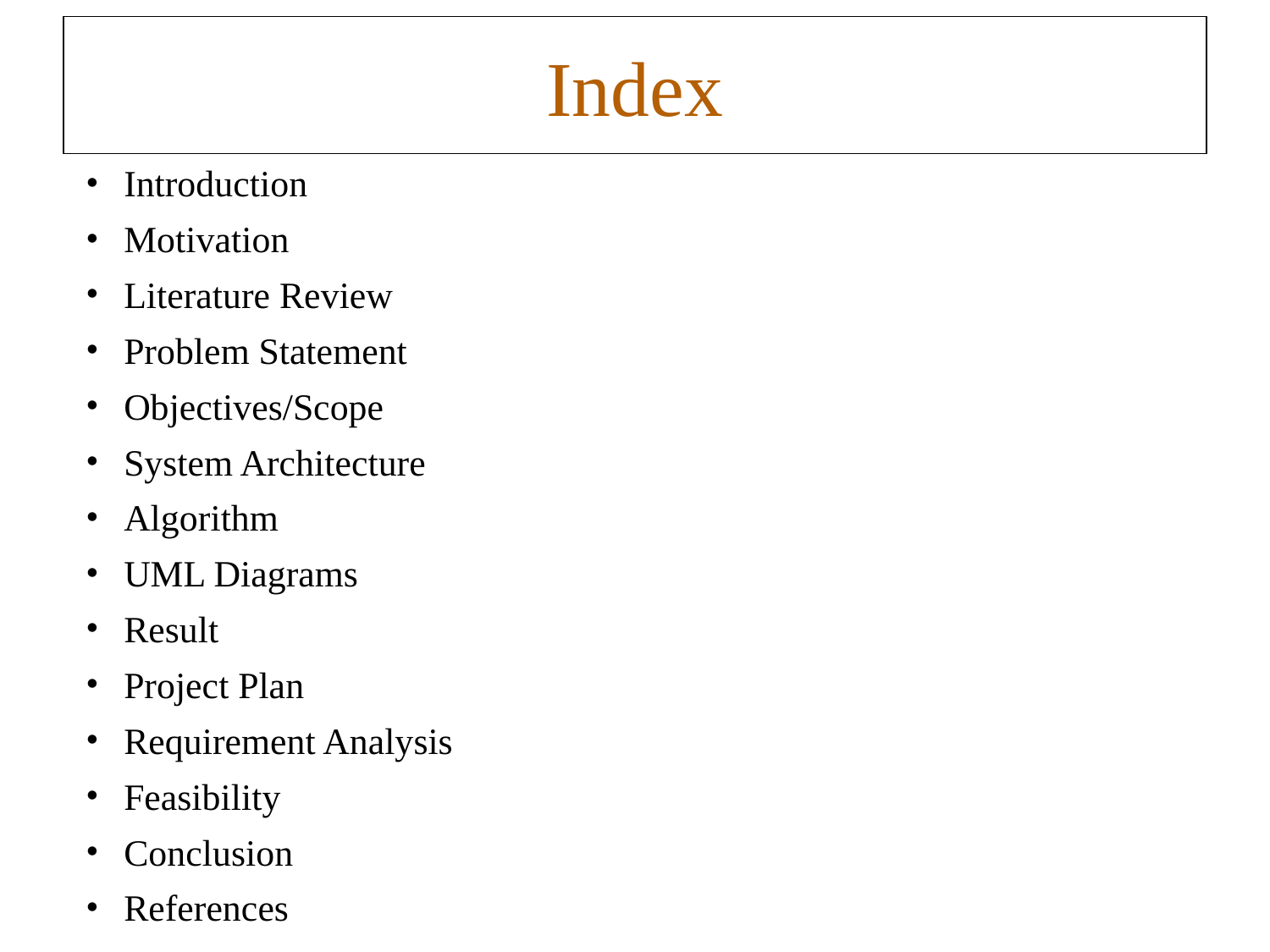

# Index
Introduction
Motivation
Literature Review
Problem Statement
Objectives/Scope
System Architecture
Algorithm
UML Diagrams
Result
Project Plan
Requirement Analysis
Feasibility
Conclusion
References